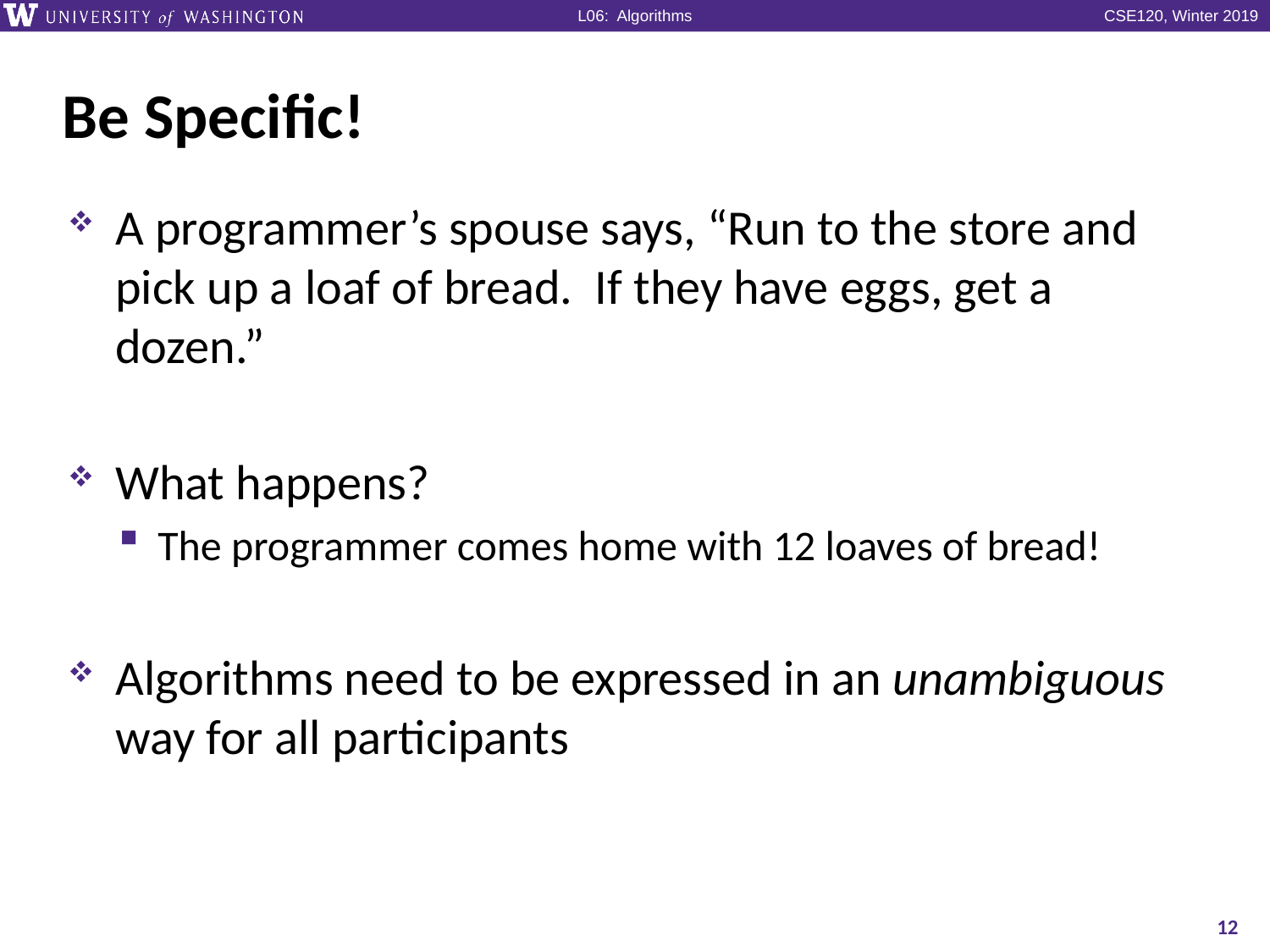

# Be Specific!
A programmer’s spouse says, “Run to the store and pick up a loaf of bread.  If they have eggs, get a dozen.”

What happens?
The programmer comes home with 12 loaves of bread!

Algorithms need to be expressed in an unambiguous way for all participants
12